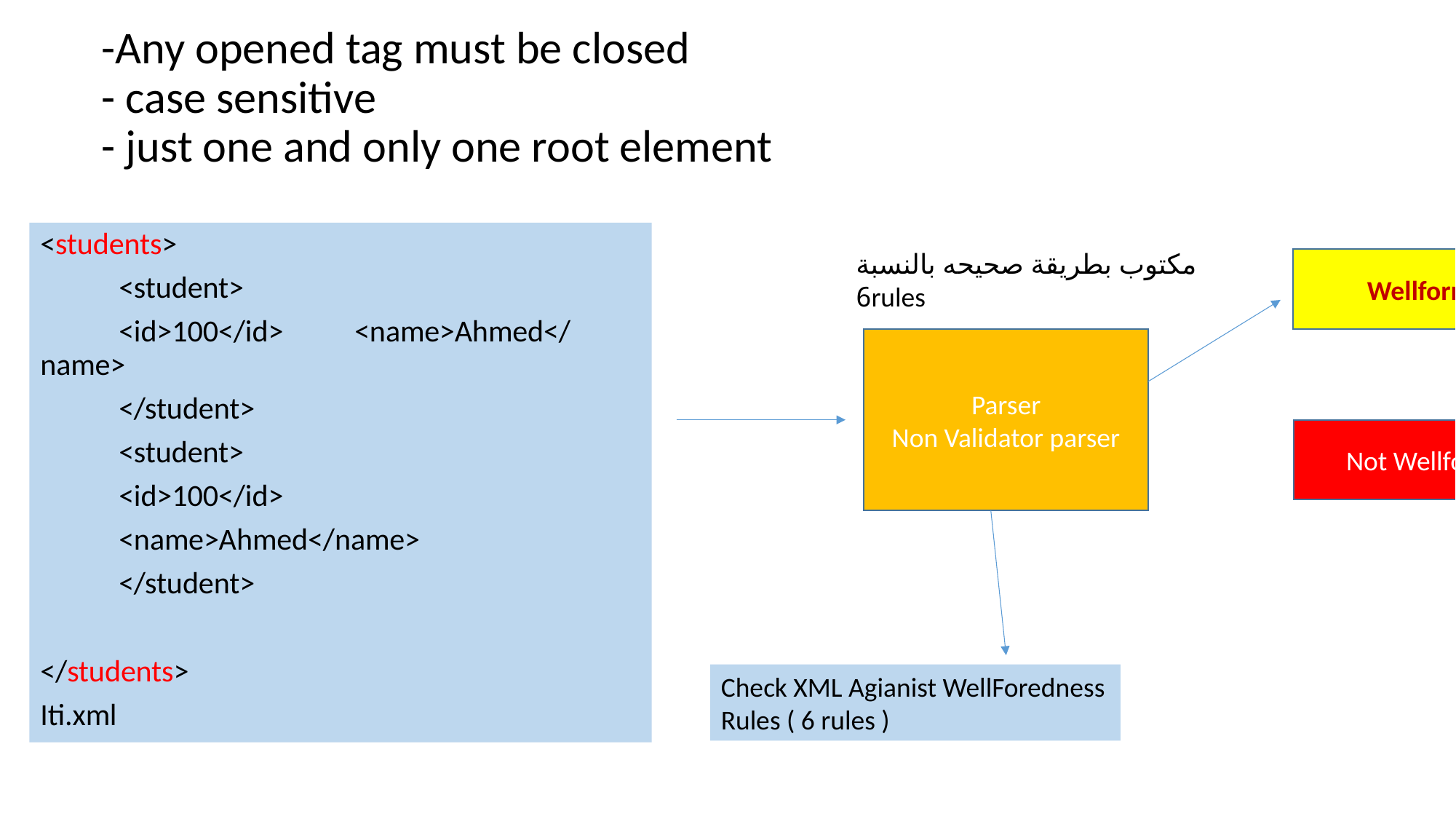

# -Any opened tag must be closed - case sensitive - just one and only one root element
<students>
	<student>
		<id>100</id>				<name>Ahmed</name>
	</student>
	<student>
		<id>100</id>
		<name>Ahmed</name>
	</student>

</students>
Iti.xml
مكتوب بطريقة صحيحه بالنسبة 6rules
Wellformed
Parser
Non Validator parser
Not Wellformed
Check XML Agianist WellForedness Rules ( 6 rules )